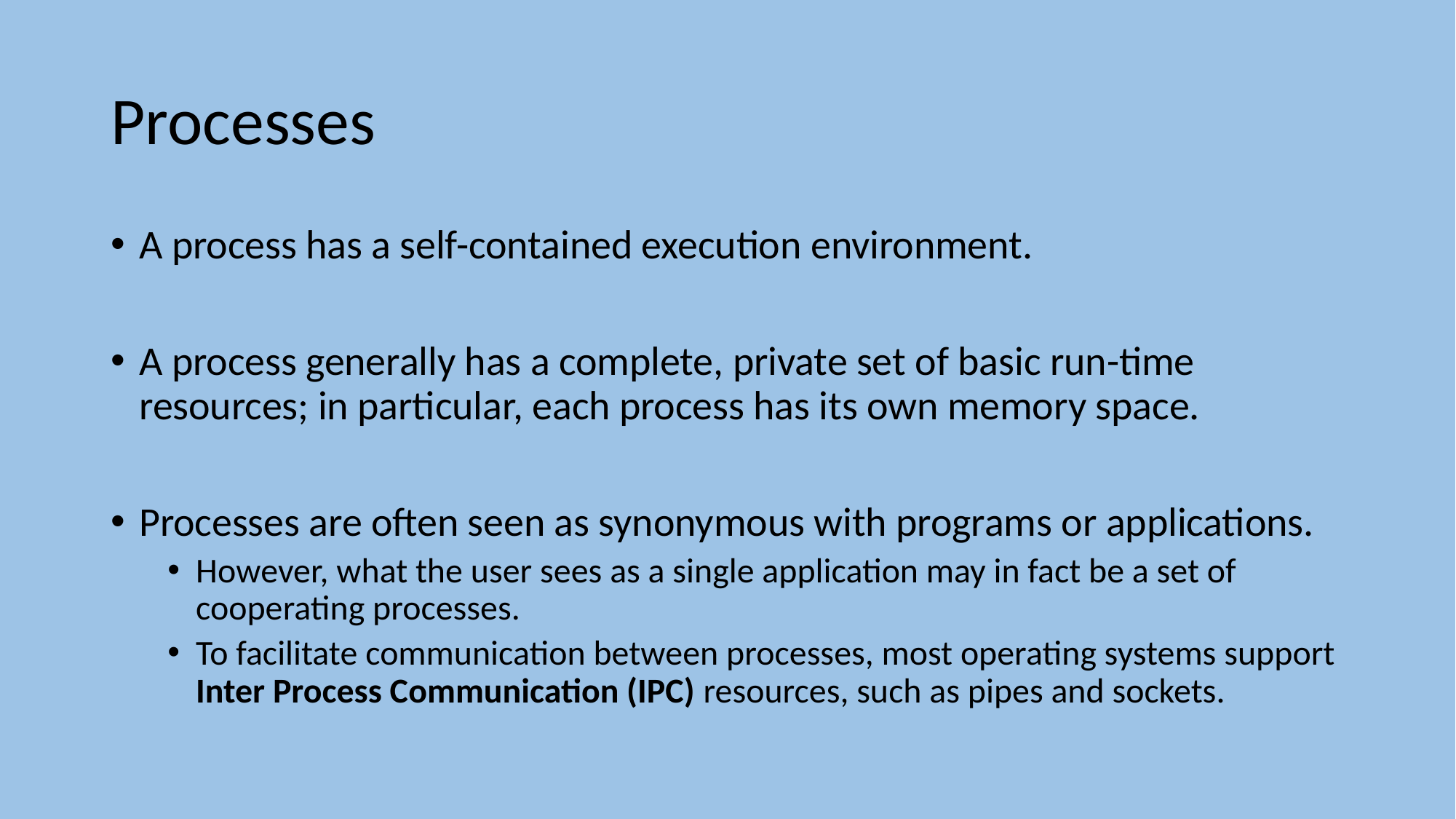

# Processes
A process has a self-contained execution environment.

A process generally has a complete, private set of basic run-time resources; in particular, each process has its own memory space.

Processes are often seen as synonymous with programs or applications.
However, what the user sees as a single application may in fact be a set of cooperating processes.
To facilitate communication between processes, most operating systems support Inter Process Communication (IPC) resources, such as pipes and sockets.